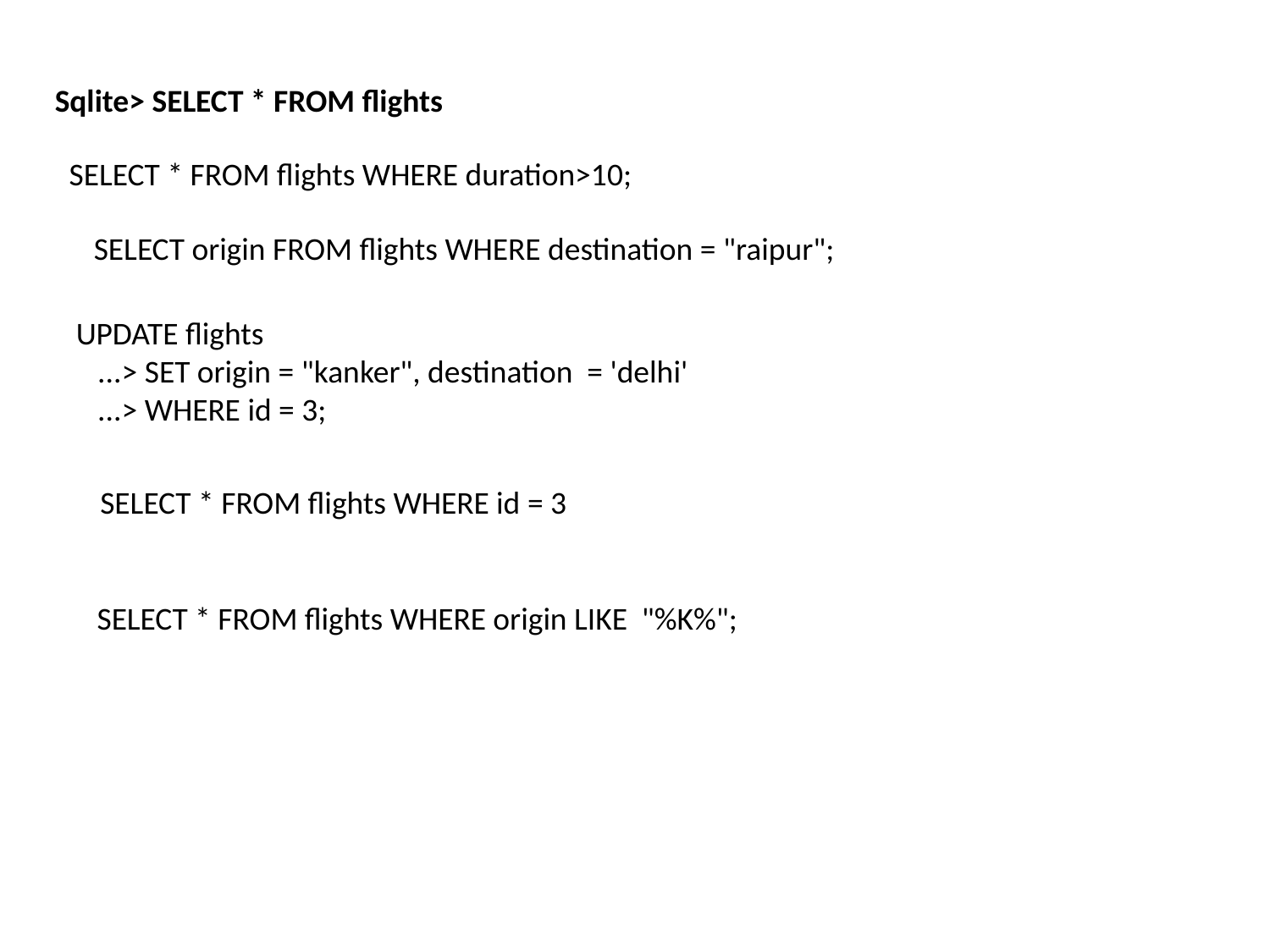

Sqlite> SELECT * FROM flights
SELECT * FROM flights WHERE duration>10;
 SELECT origin FROM flights WHERE destination = "raipur";
UPDATE flights
   ...> SET origin = "kanker", destination  = 'delhi'
   ...> WHERE id = 3;
SELECT * FROM flights WHERE id = 3
SELECT * FROM flights WHERE origin LIKE  "%K%";